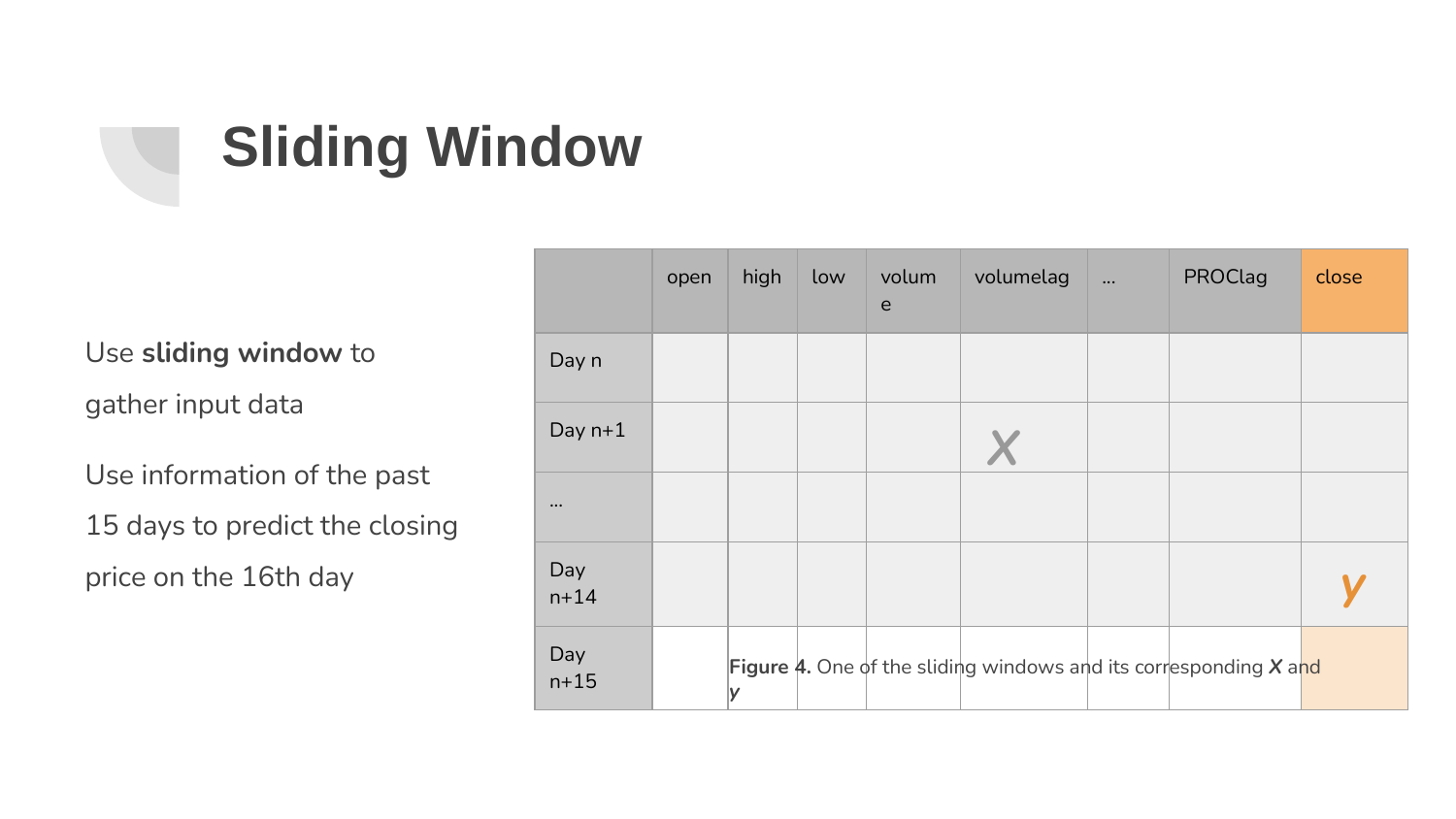

# Sliding Window
|  | open | high | low | volume | volumelag | ... | PROClag | close |
| --- | --- | --- | --- | --- | --- | --- | --- | --- |
| Day n |  |  |  |  |  |  |  |  |
| Day n+1 |  |  |  |  |  |  |  |  |
| ... |  |  |  |  |  |  |  |  |
| Day n+14 |  |  |  |  |  |  |  |  |
| Day n+15 |  |  |  |  |  |  |  |  |
Use sliding window to gather input data
Use information of the past 15 days to predict the closing price on the 16th day
X
y
Figure 4. One of the sliding windows and its corresponding X and y